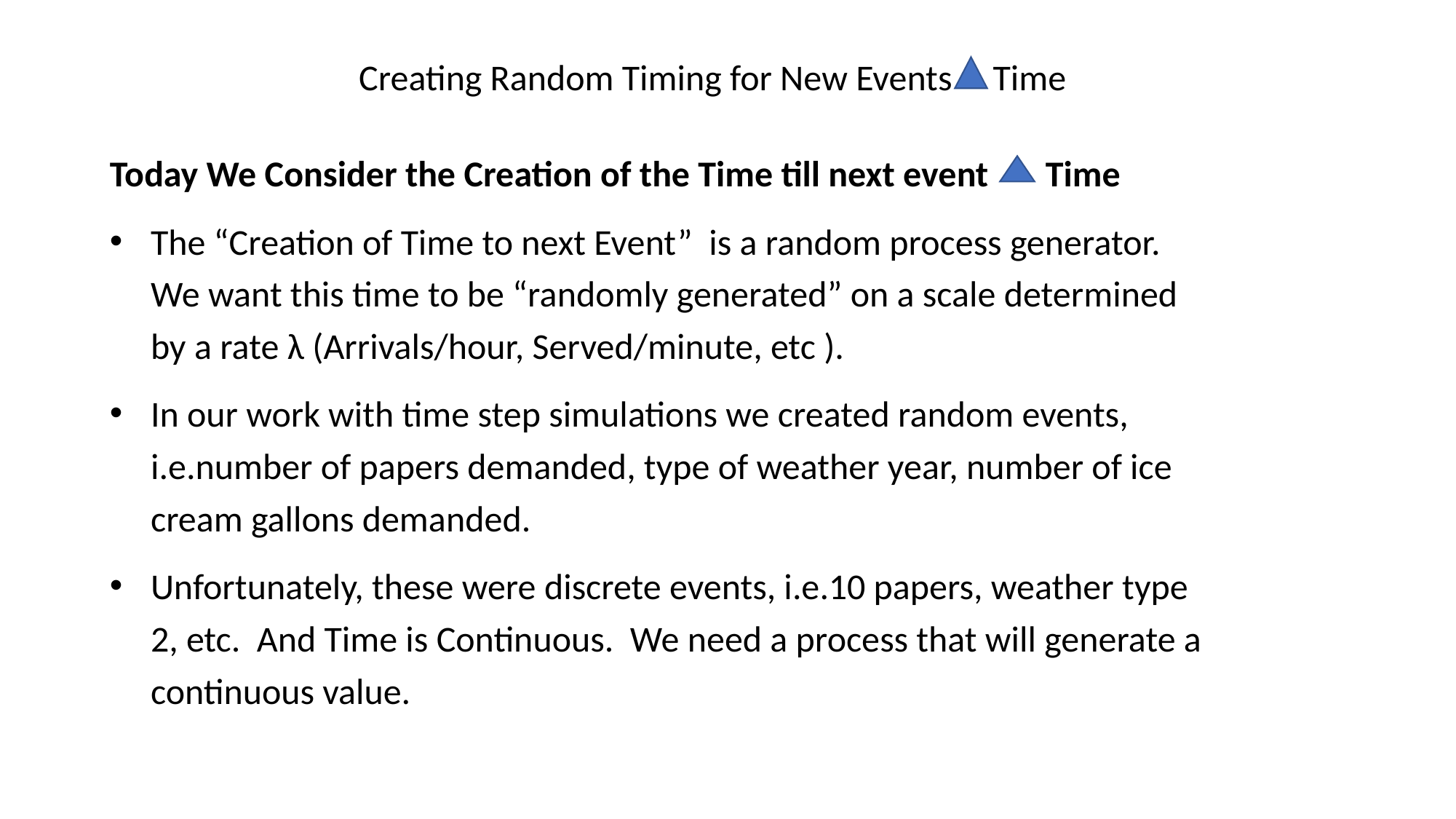

# Creating Random Timing for New Events     Time

Today We Consider the Creation of the Time till next event       Time
The “Creation of Time to next Event”  is a random process generator.  We want this time to be “randomly generated” on a scale determined by a rate λ (Arrivals/hour, Served/minute, etc ).
In our work with time step simulations we created random events, i.e.number of papers demanded, type of weather year, number of ice cream gallons demanded.
Unfortunately, these were discrete events, i.e.10 papers, weather type 2, etc.  And Time is Continuous.  We need a process that will generate a continuous value.